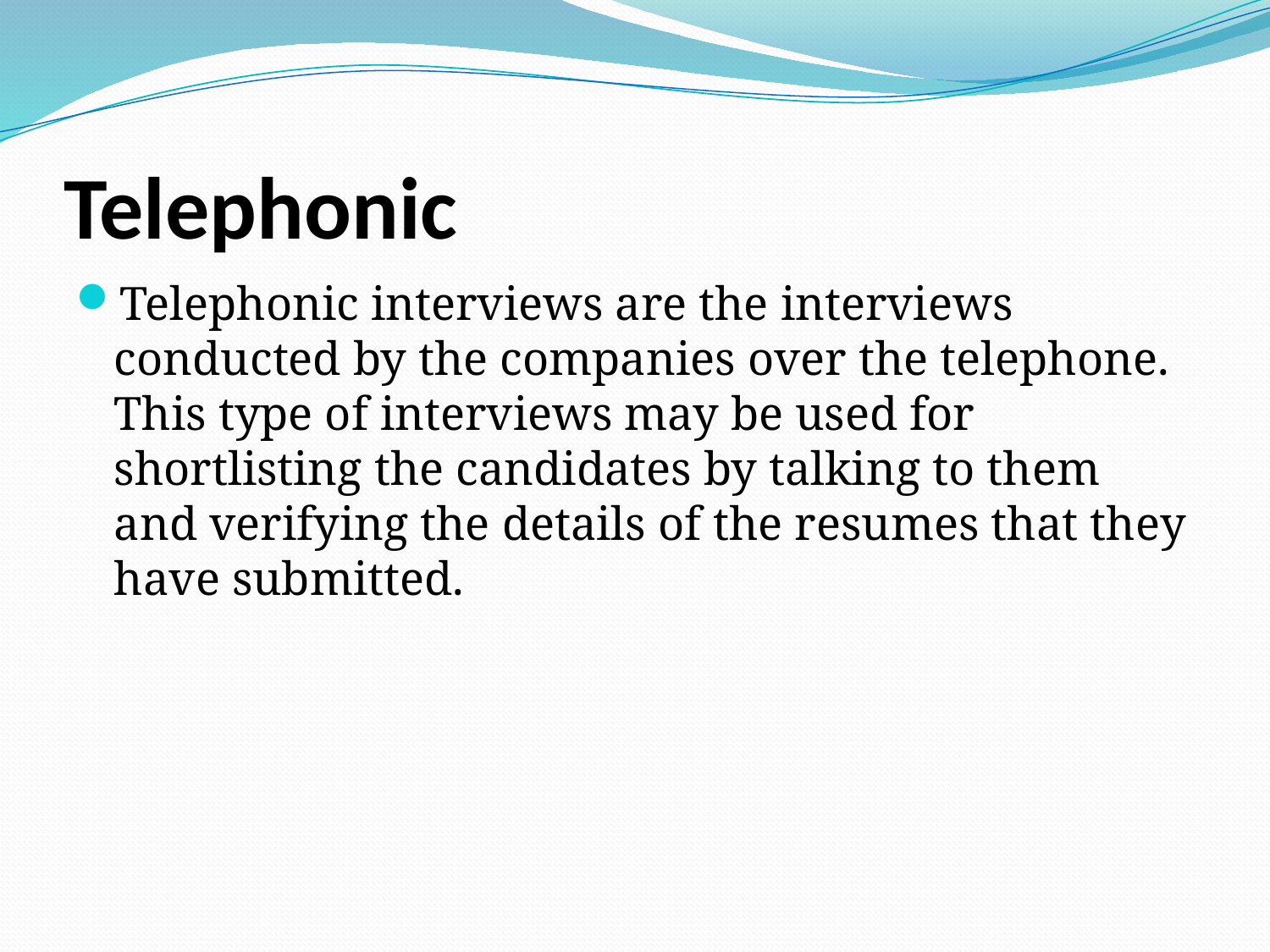

# Telephonic
Telephonic interviews are the interviews conducted by the companies over the telephone. This type of interviews may be used for shortlisting the candidates by talking to them and verifying the details of the resumes that they have submitted.